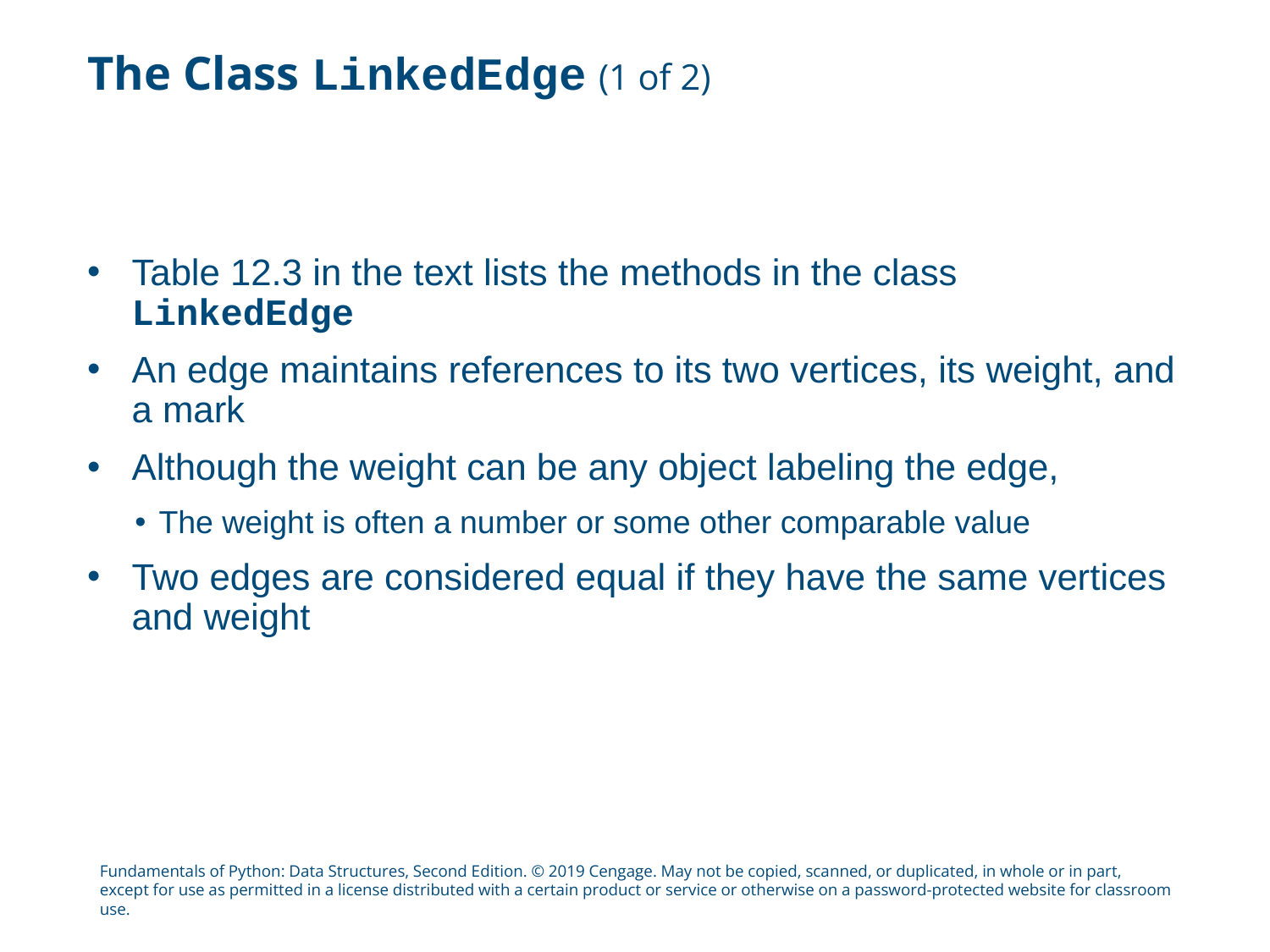

# The Class LinkedEdge (1 of 2)
Table 12.3 in the text lists the methods in the class LinkedEdge
An edge maintains references to its two vertices, its weight, and a mark
Although the weight can be any object labeling the edge,
The weight is often a number or some other comparable value
Two edges are considered equal if they have the same vertices and weight
Fundamentals of Python: Data Structures, Second Edition. © 2019 Cengage. May not be copied, scanned, or duplicated, in whole or in part, except for use as permitted in a license distributed with a certain product or service or otherwise on a password-protected website for classroom use.